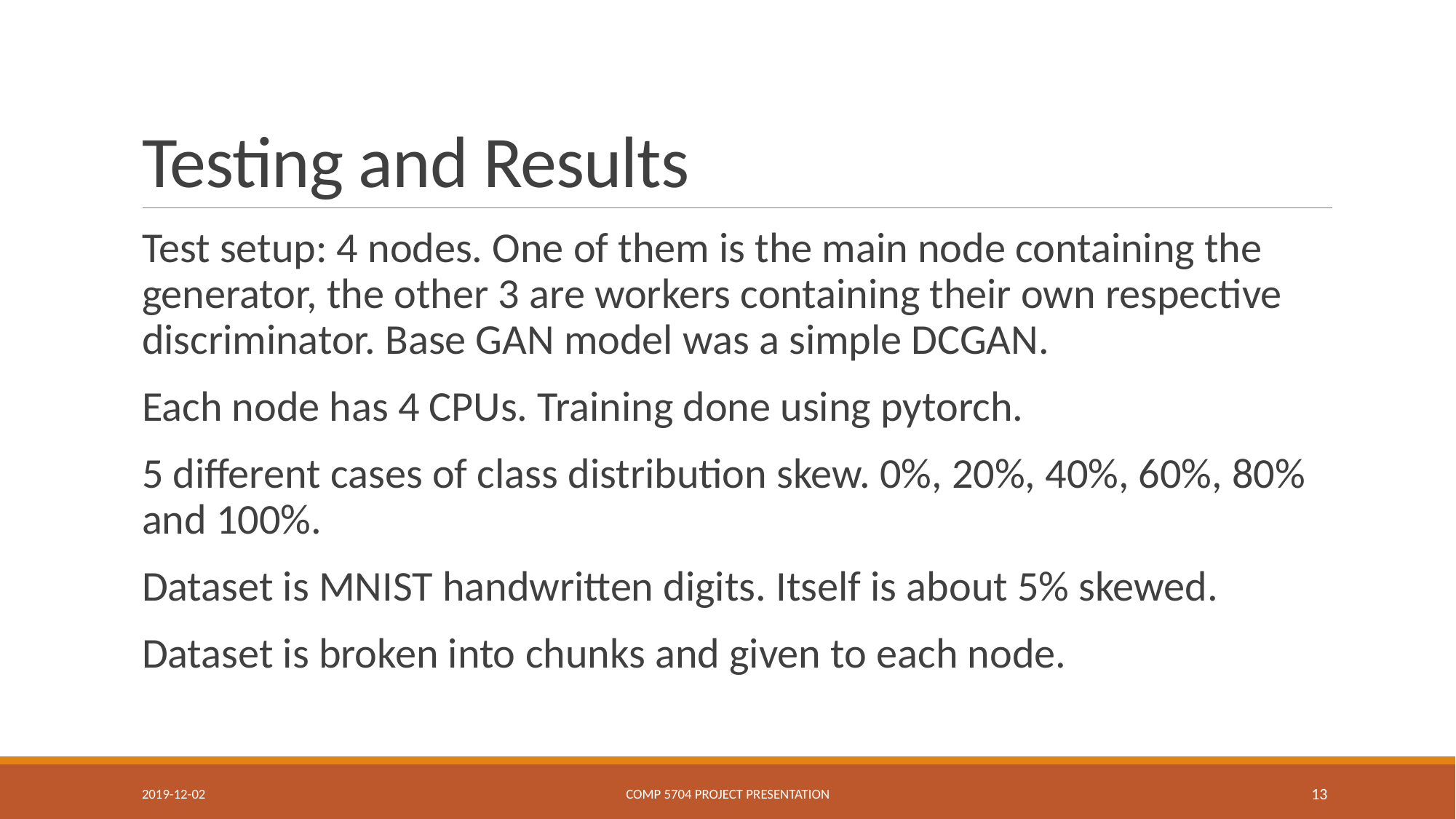

# Testing and Results
Test setup: 4 nodes. One of them is the main node containing the generator, the other 3 are workers containing their own respective discriminator. Base GAN model was a simple DCGAN.
Each node has 4 CPUs. Training done using pytorch.
5 different cases of class distribution skew. 0%, 20%, 40%, 60%, 80% and 100%.
Dataset is MNIST handwritten digits. Itself is about 5% skewed.
Dataset is broken into chunks and given to each node.
2019-12-02
COMP 5704 Project Presentation
13